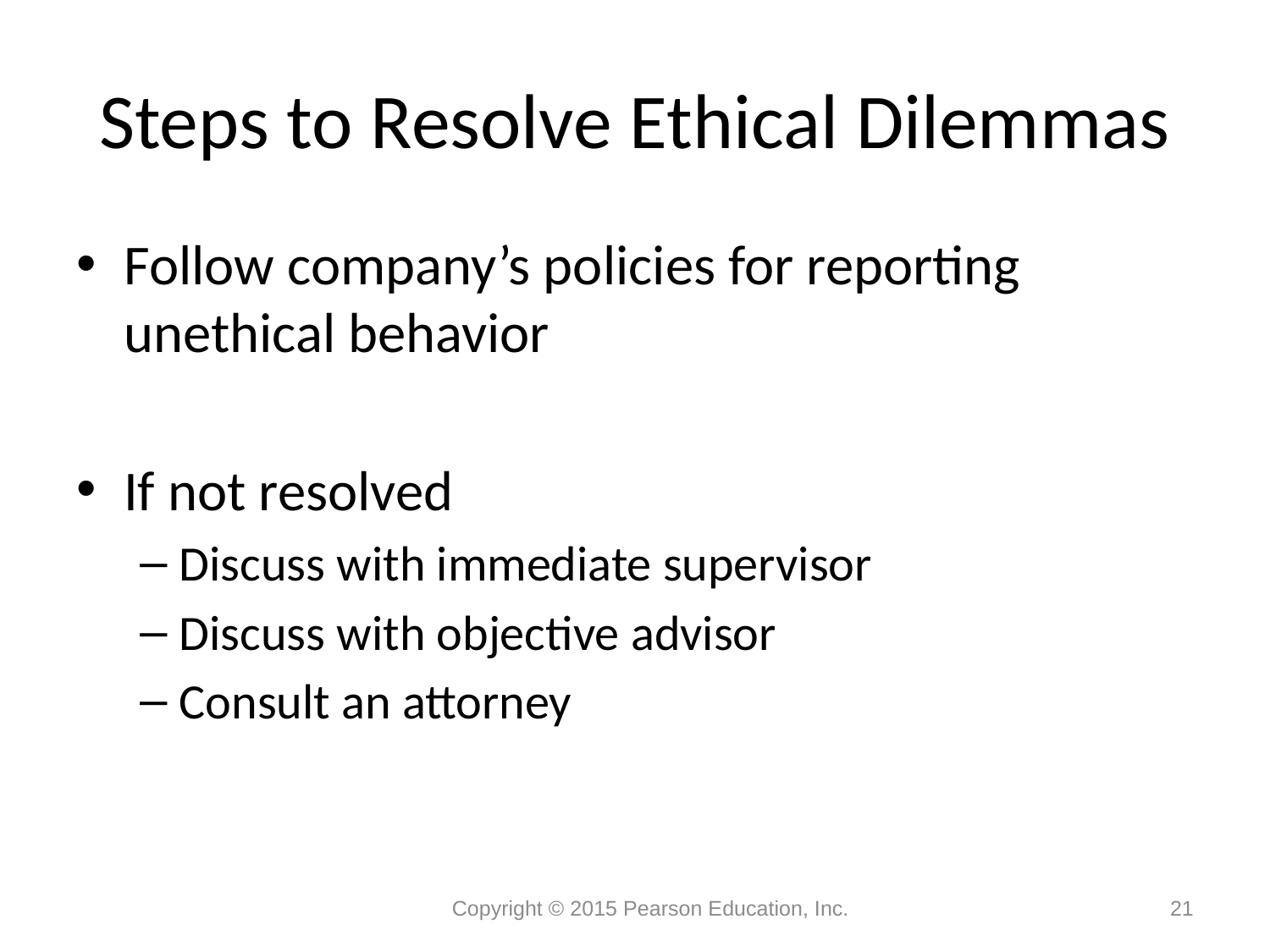

# Steps to Resolve Ethical Dilemmas
Follow company’s policies for reporting unethical behavior

If not resolved
Discuss with immediate supervisor
Discuss with objective advisor
Consult an attorney
Copyright © 2015 Pearson Education, Inc.
21